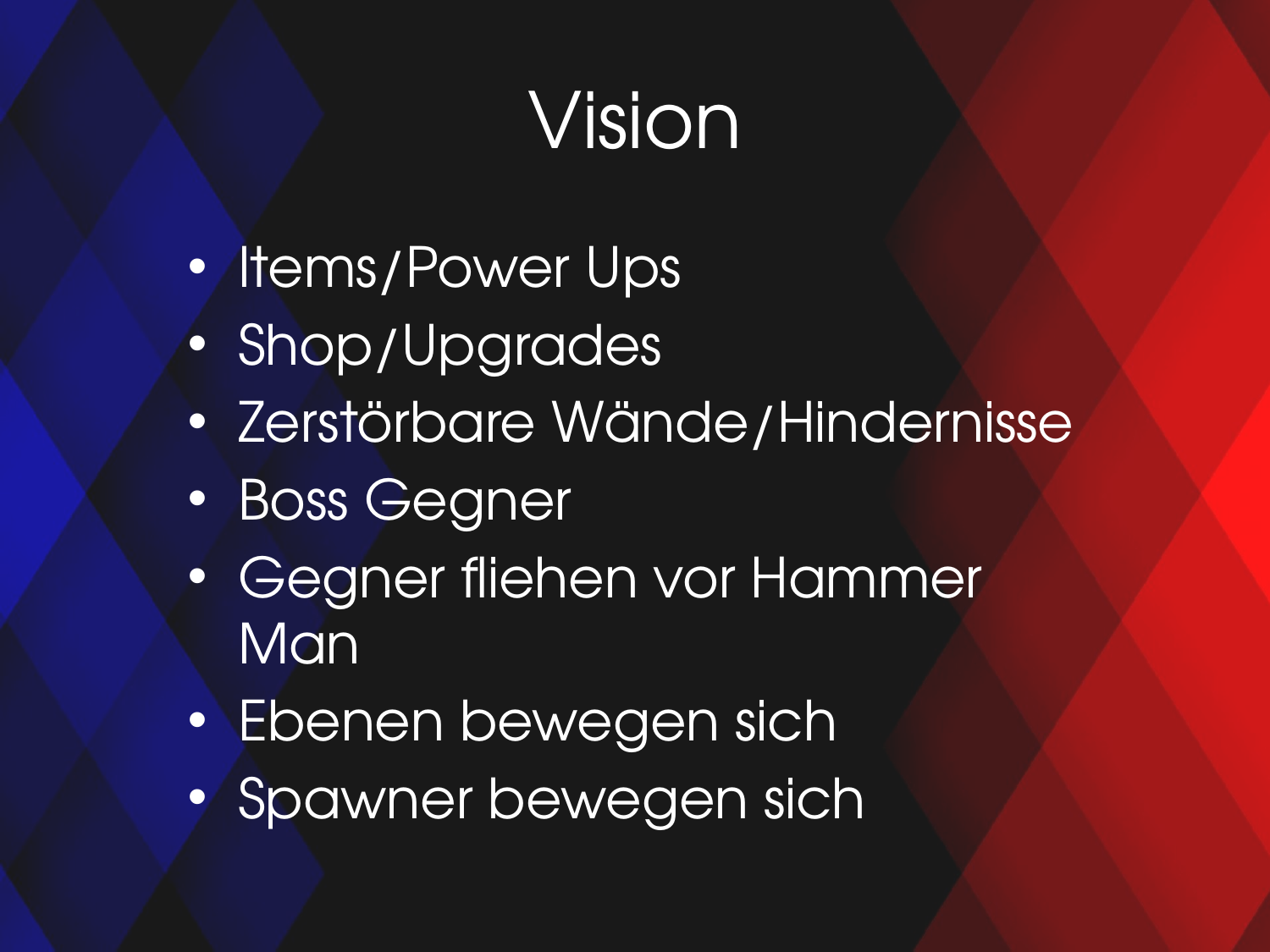

# Vision
Items/Power Ups
Shop/Upgrades
Zerstörbare Wände/Hindernisse
Boss Gegner
Gegner fliehen vor Hammer Man
Ebenen bewegen sich
Spawner bewegen sich